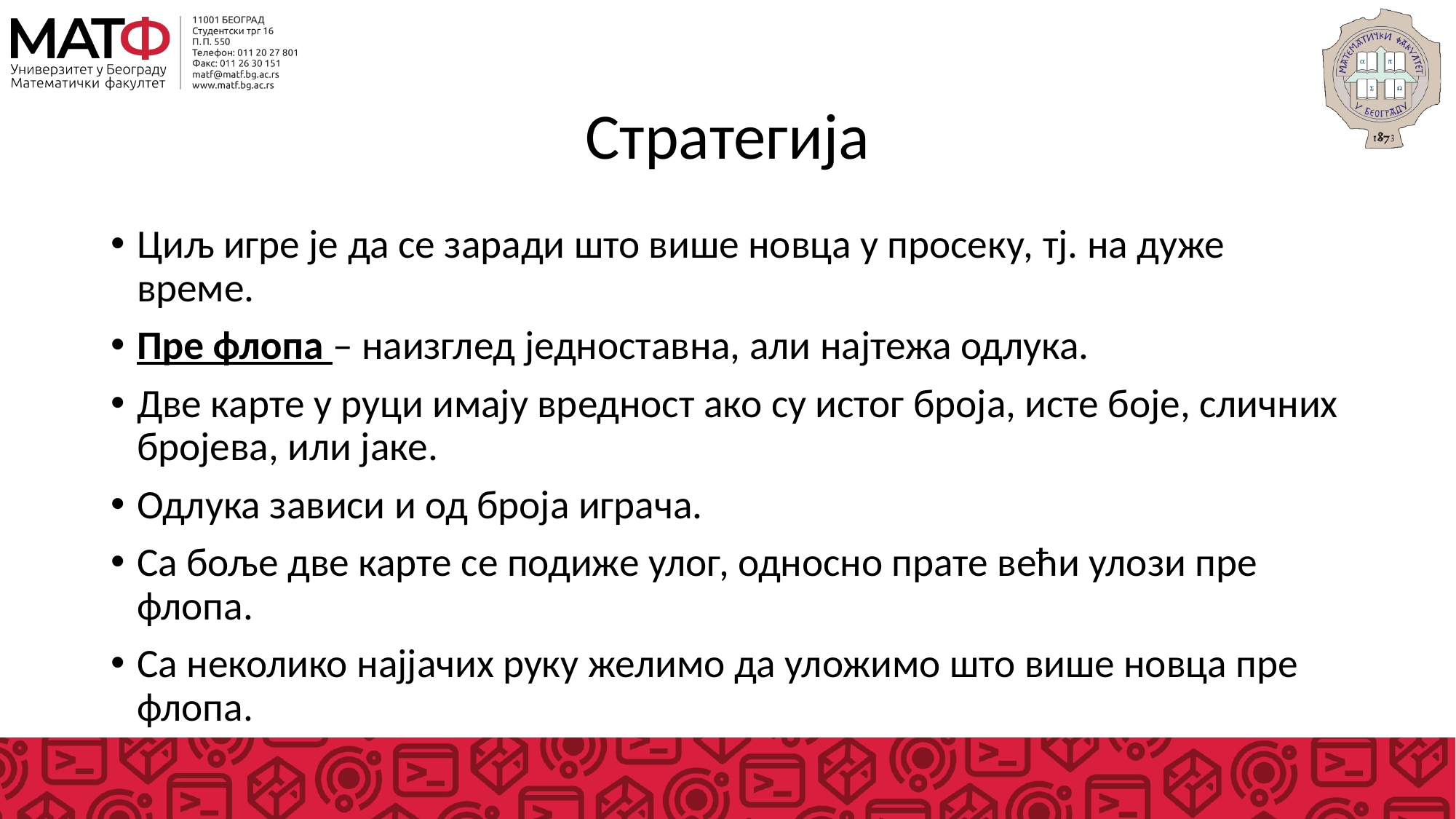

# Стратегија
Циљ игре је да се заради што више новца у просеку, тј. на дуже време.
Пре флопа – наизглед једноставна, али најтежа одлука.
Две карте у руци имају вредност ако су истог броја, исте боје, сличних бројева, или јаке.
Одлука зависи и од броја играча.
Са боље две карте се подиже улог, односно прате већи улози пре флопа.
Са неколико најјачих руку желимо да уложимо што више новца пре флопа.